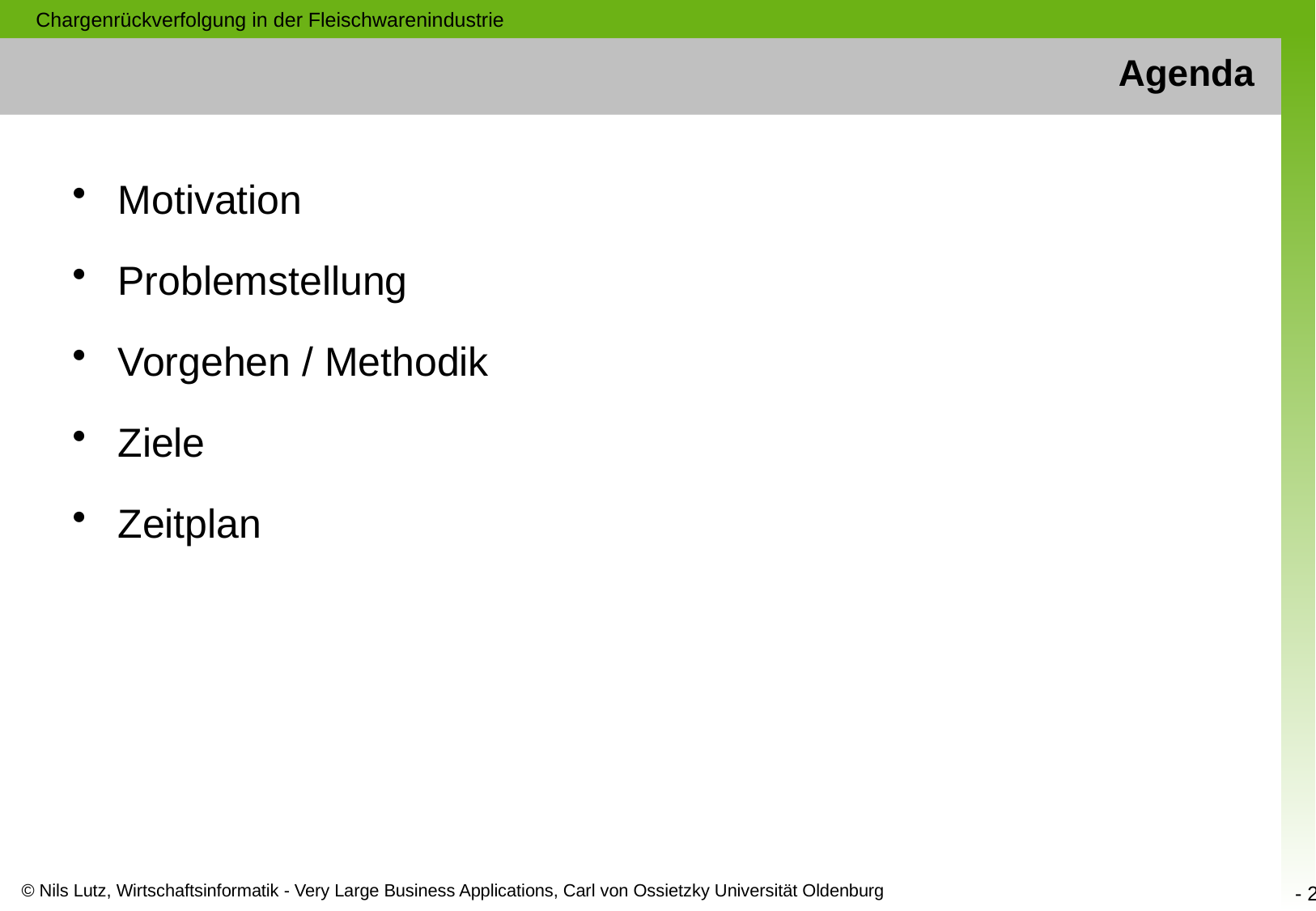

Chargenrückverfolgung in der Fleischwarenindustrie
# Agenda
Motivation
Problemstellung
Vorgehen / Methodik
Ziele
Zeitplan